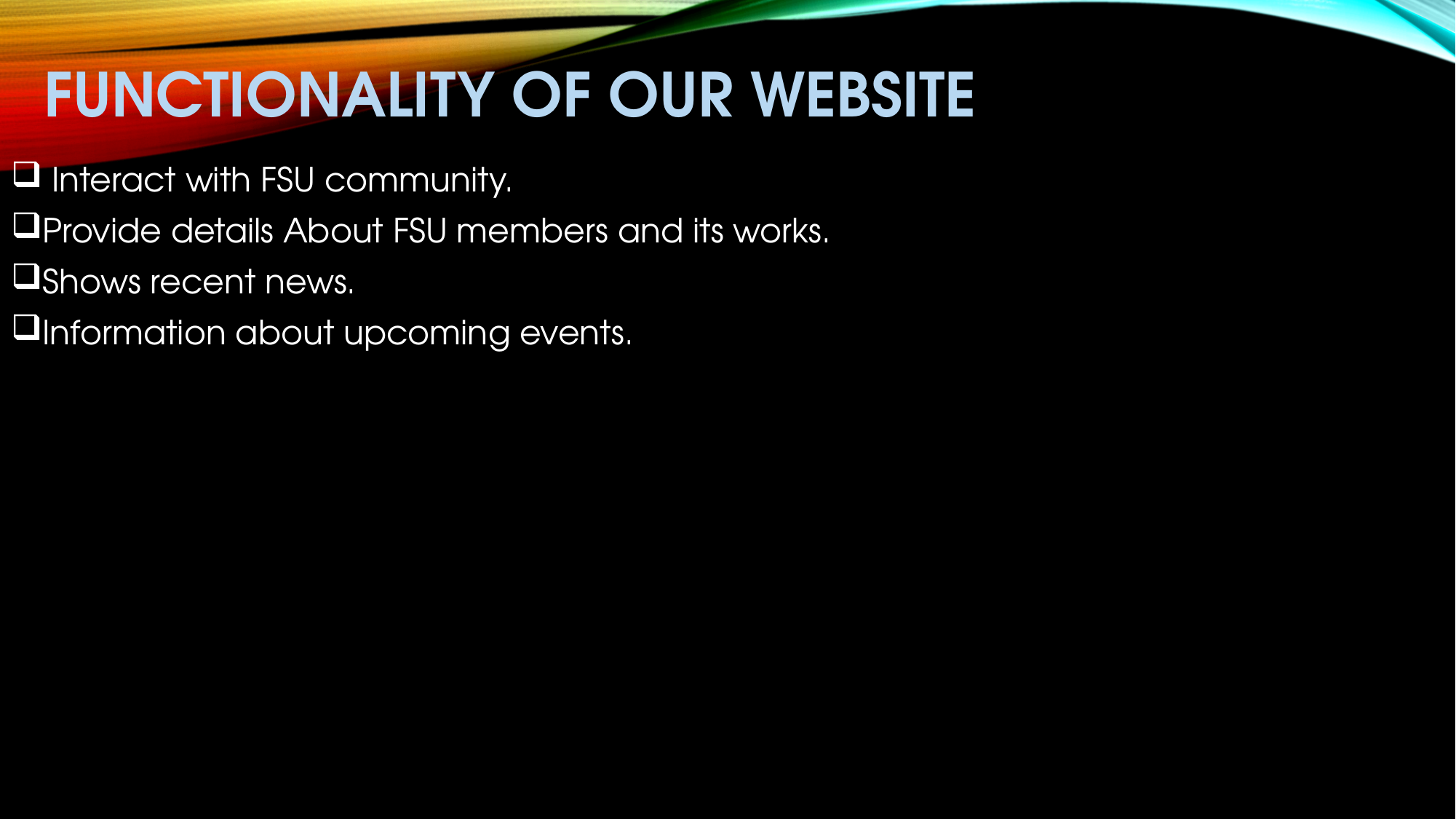

# Functionality of our website
 Interact with FSU community.
Provide details About FSU members and its works.
Shows recent news.
Information about upcoming events.